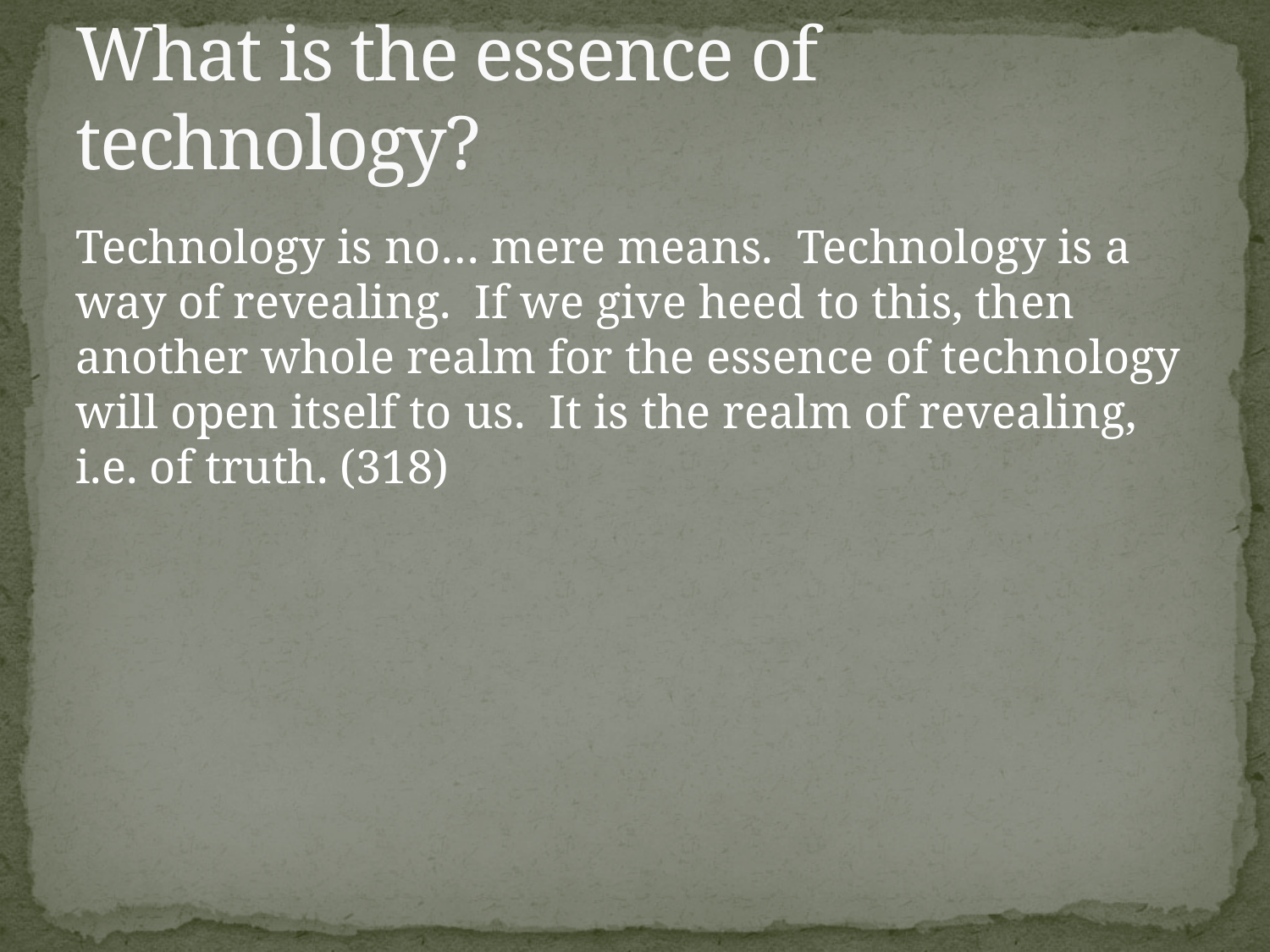

# What is the essence of technology?
Technology is no… mere means.  Technology is a way of revealing.  If we give heed to this, then another whole realm for the essence of technology will open itself to us.  It is the realm of revealing, i.e. of truth. (318)